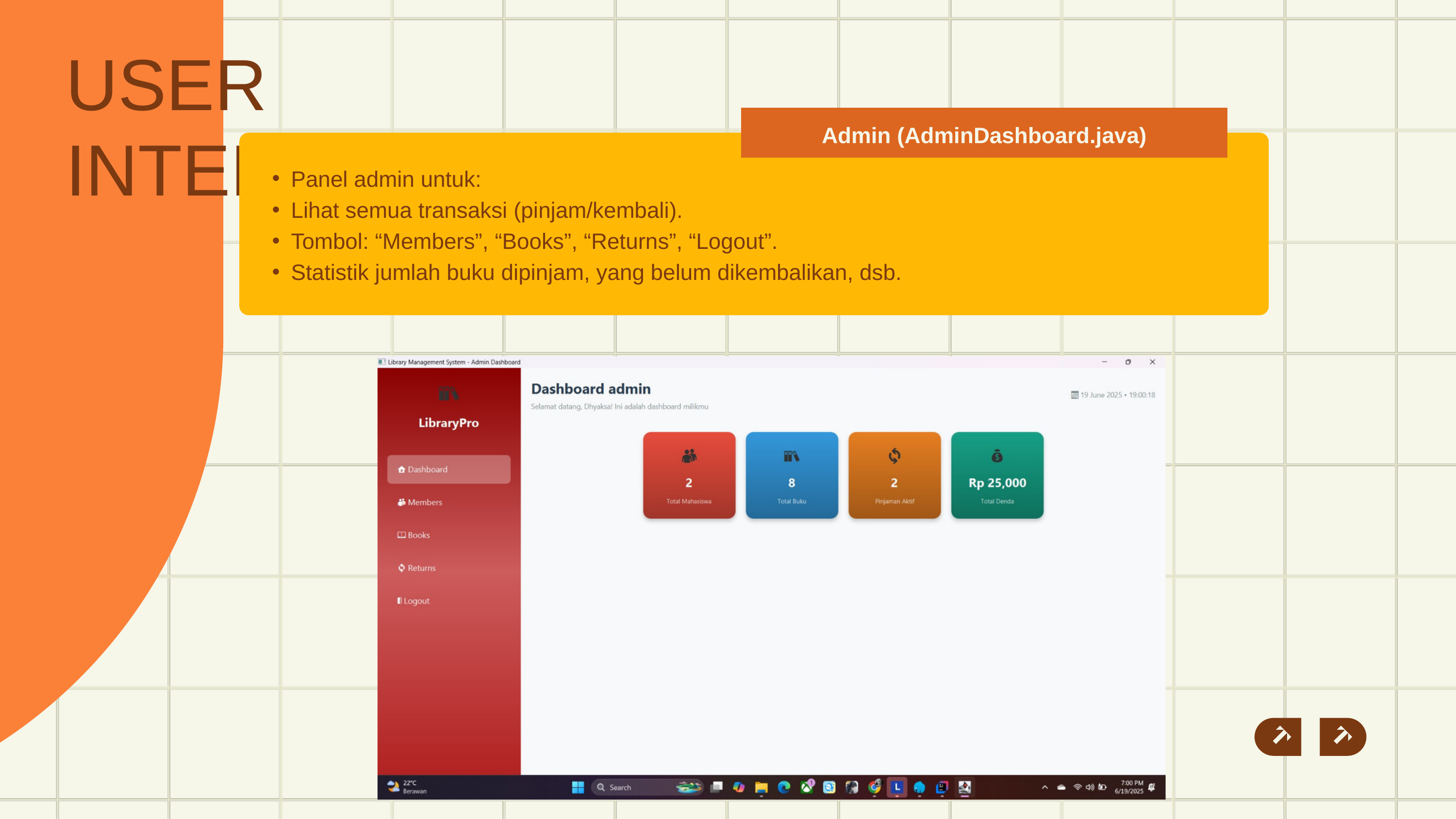

USER INTERFACE

Admin (AdminDashboard.java)

Panel admin untuk:
Lihat semua transaksi (pinjam/kembali).
Tombol: “Members”, “Books”, “Returns”, “Logout”.
Statistik jumlah buku dipinjam, yang belum dikembalikan, dsb.